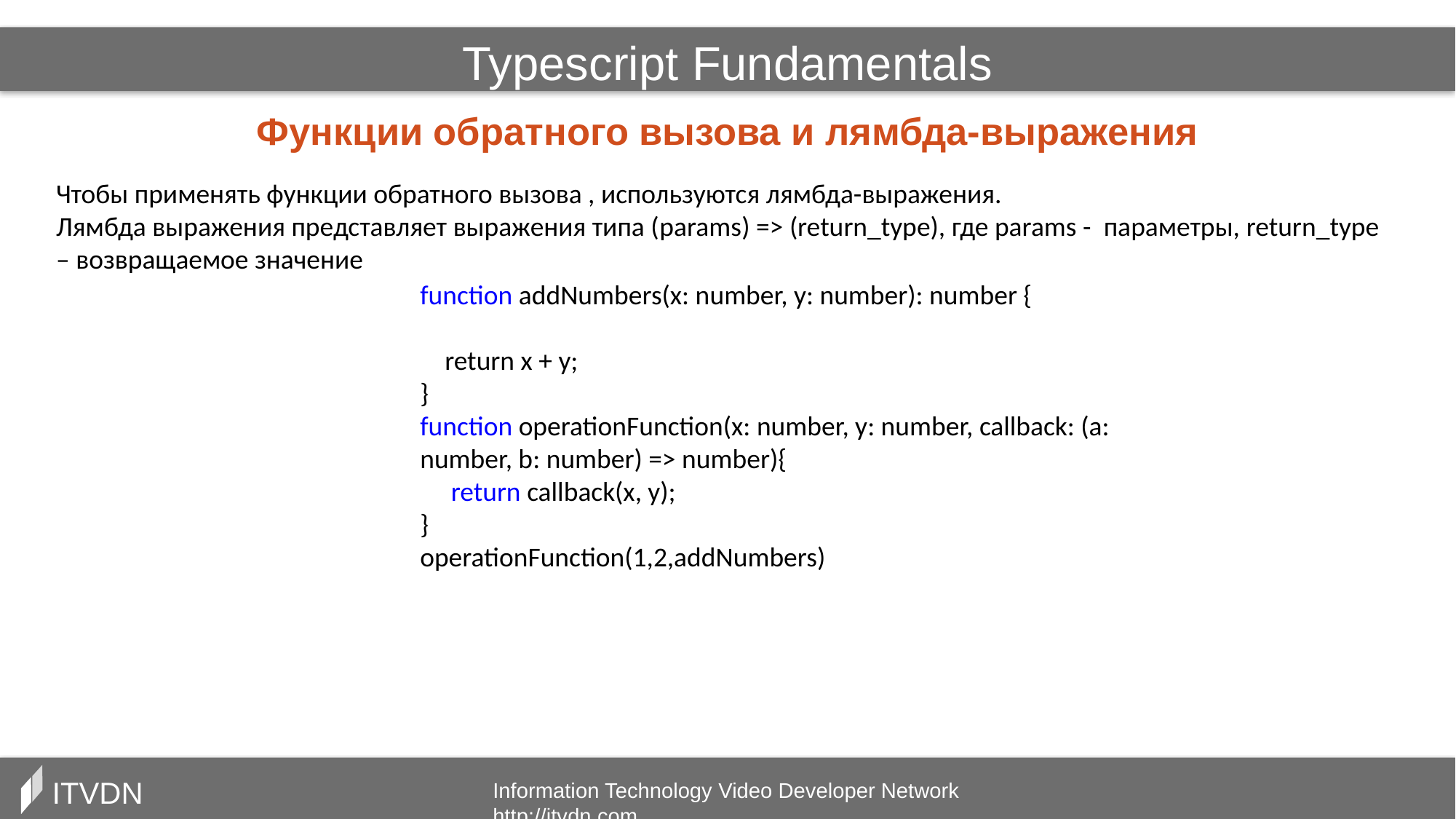

Typescript Fundamentals
Функции обратного вызова и лямбда-выражения
Чтобы применять функции обратного вызова , используются лямбда-выражения.
Лямбда выражения представляет выражения типа (params) => (return_type), где params -  параметры, return_type – возвращаемое значение
function addNumbers(x: number, y: number): number {

    return x + y;
}
function operationFunction(x: number, y: number, callback: (a: number, b: number) => number){
     return callback(x, y);
}
operationFunction(1,2,addNumbers)

ITVDN
Information Technology Video Developer Network                                                       http://itvdn.com